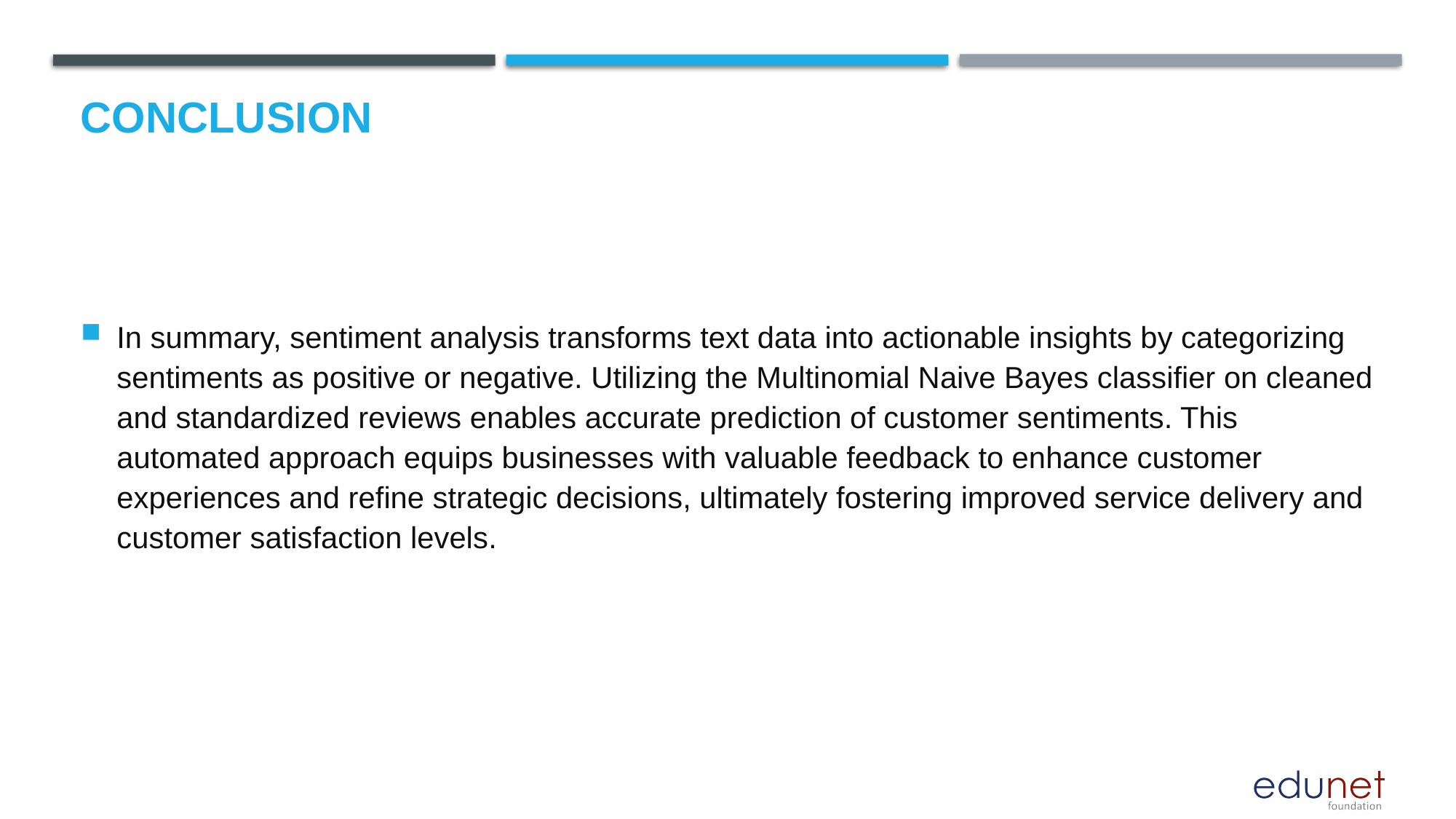

# Conclusion
In summary, sentiment analysis transforms text data into actionable insights by categorizing sentiments as positive or negative. Utilizing the Multinomial Naive Bayes classifier on cleaned and standardized reviews enables accurate prediction of customer sentiments. This automated approach equips businesses with valuable feedback to enhance customer experiences and refine strategic decisions, ultimately fostering improved service delivery and customer satisfaction levels.